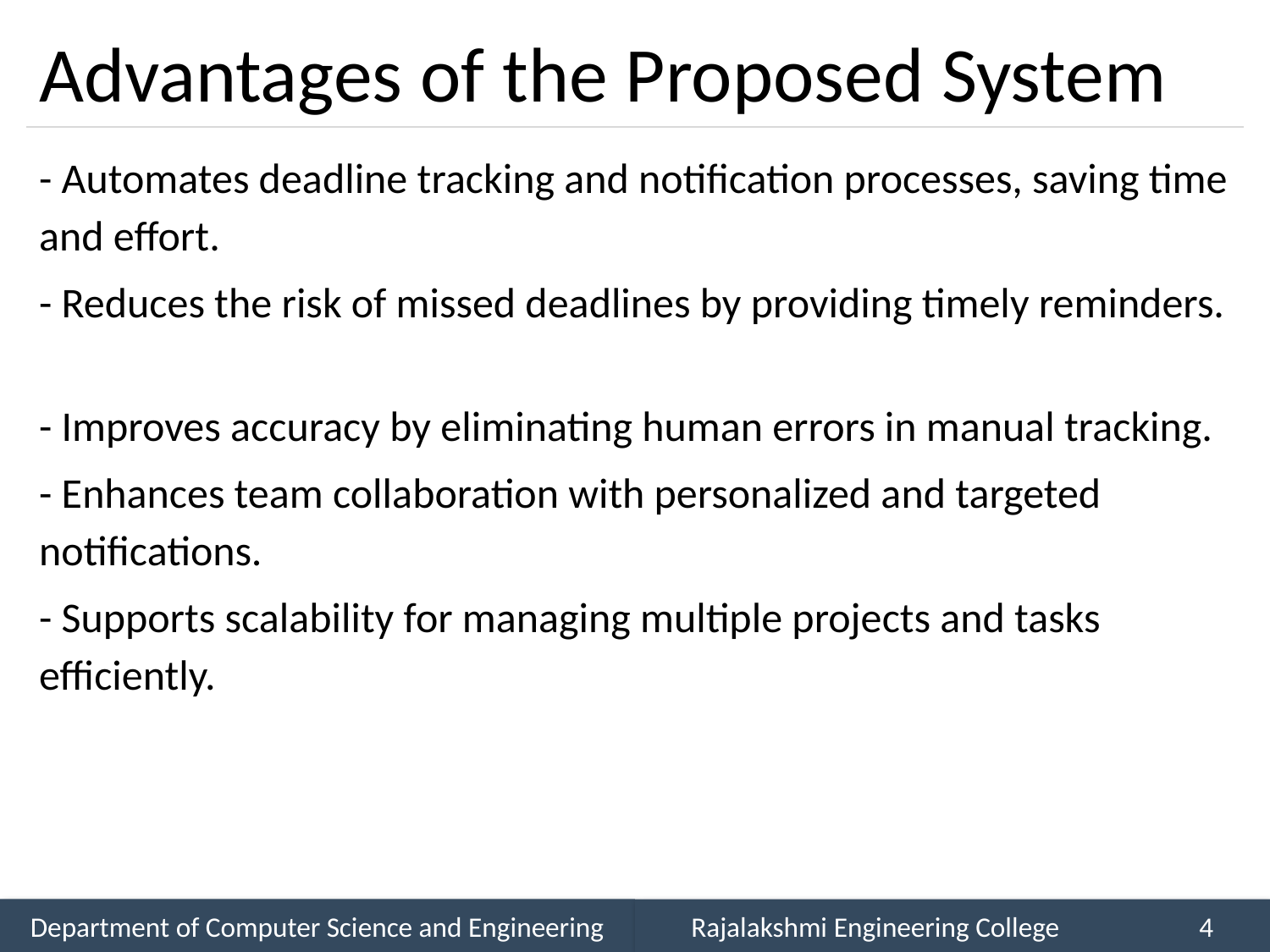

# Advantages of the Proposed System
- Automates deadline tracking and notification processes, saving time and effort.
- Reduces the risk of missed deadlines by providing timely reminders.
- Improves accuracy by eliminating human errors in manual tracking.
- Enhances team collaboration with personalized and targeted notifications.
- Supports scalability for managing multiple projects and tasks efficiently.